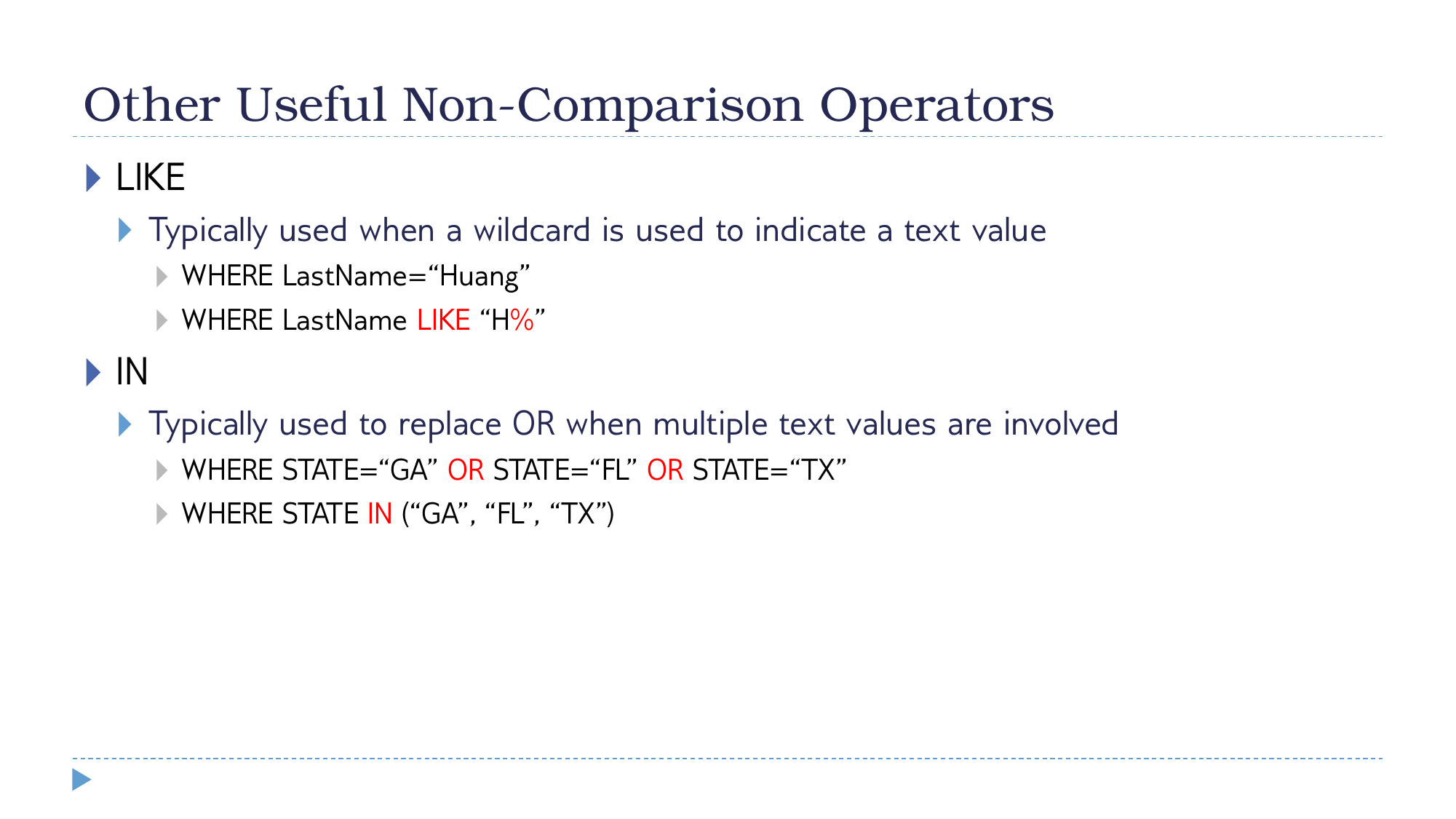

# Other Useful Non-Comparison Operators
LIKE
Typically used when a wildcard is used to indicate a text value
WHERE LastName=“Huang”
WHERE LastName LIKE “H%”
IN
Typically used to replace OR when multiple text values are involved
WHERE STATE=“GA” OR STATE=“FL” OR STATE=“TX”
WHERE STATE IN (“GA”, “FL”, “TX”)